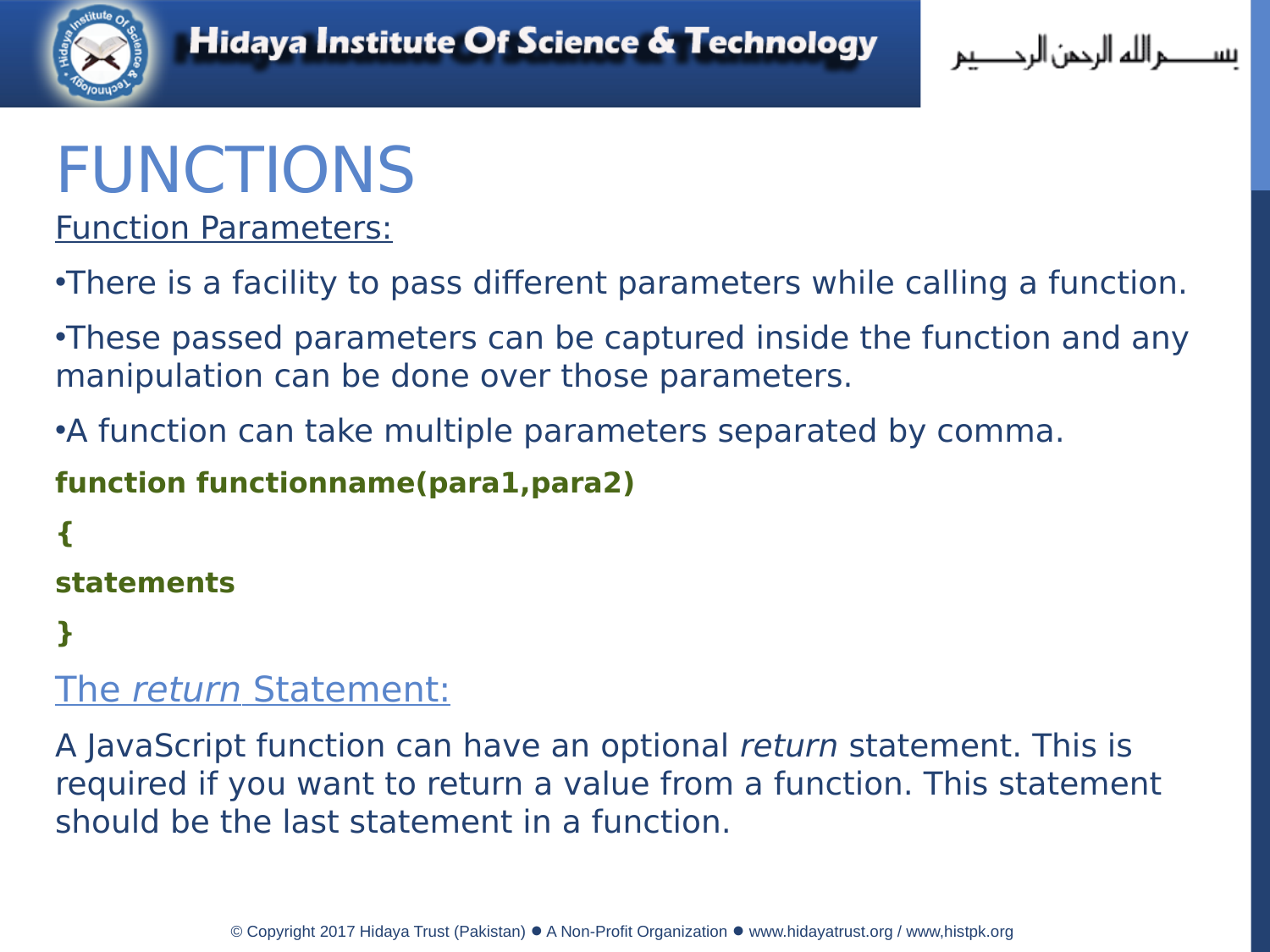

# Functions
Function Parameters:
There is a facility to pass different parameters while calling a function.
These passed parameters can be captured inside the function and any manipulation can be done over those parameters.
A function can take multiple parameters separated by comma.
function functionname(para1,para2)
{
statements
}
The return Statement:
A JavaScript function can have an optional return statement. This is required if you want to return a value from a function. This statement should be the last statement in a function.